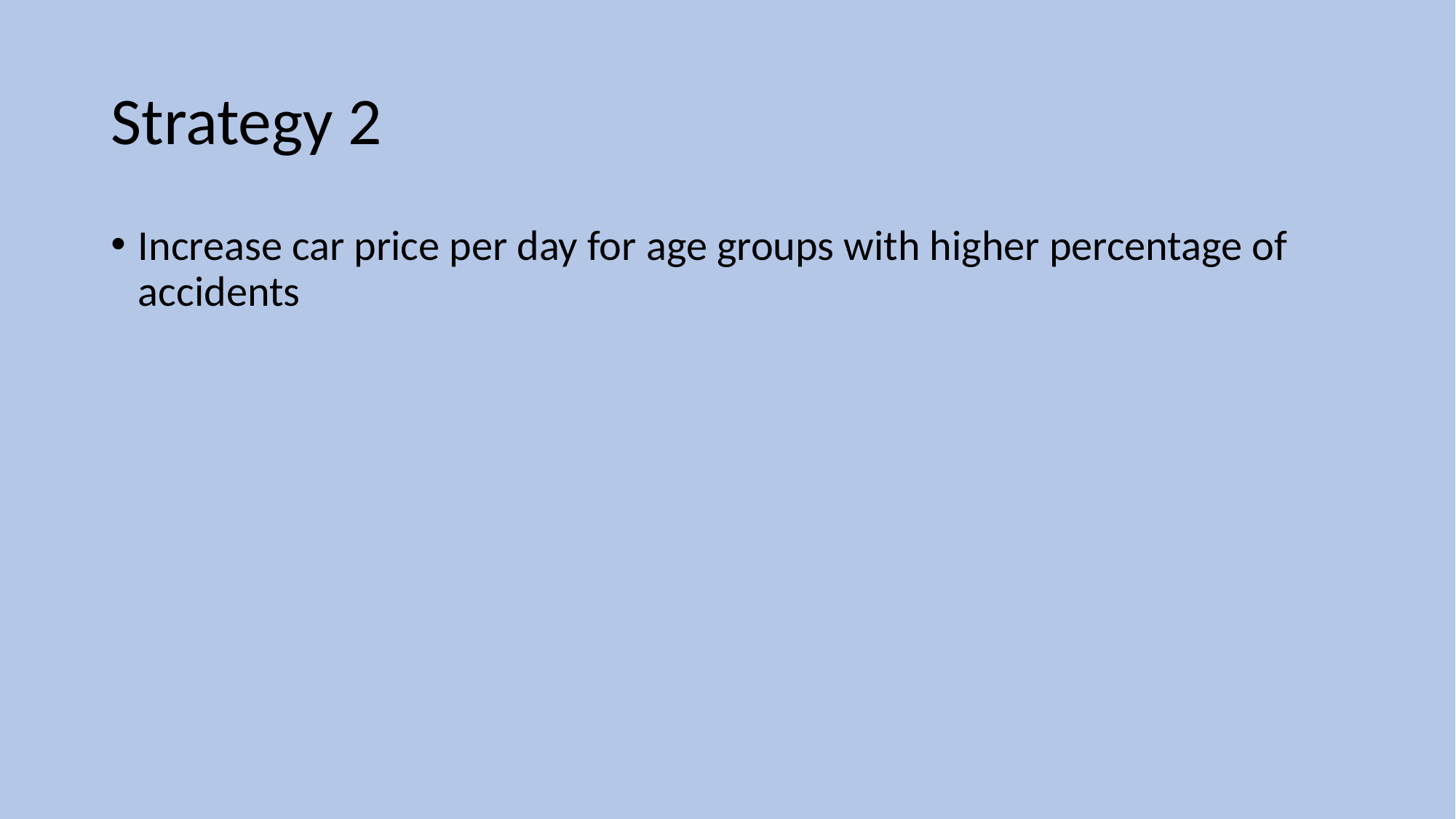

# Strategy 2
Increase car price per day for age groups with higher percentage of accidents